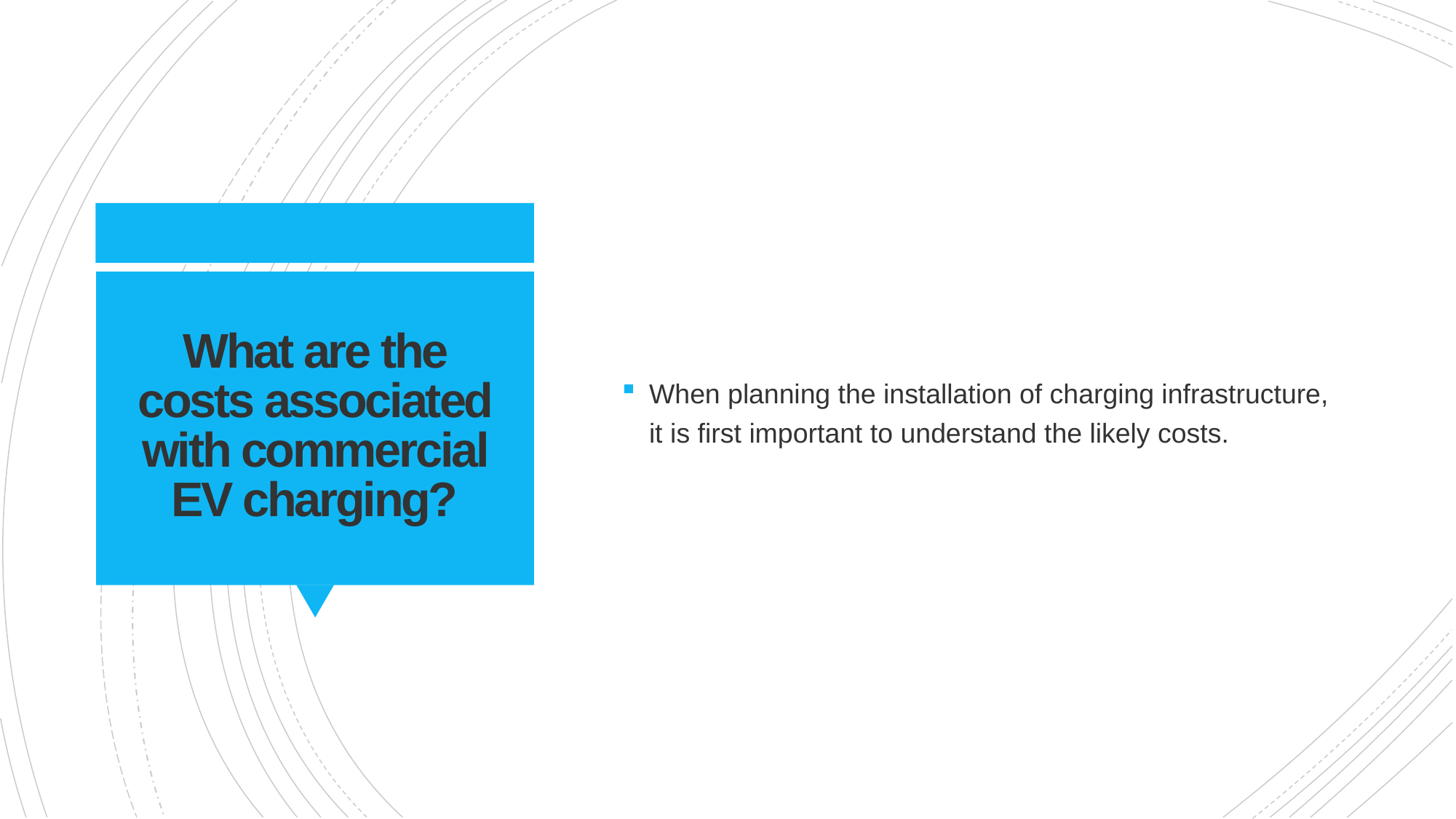

When planning the installation of charging infrastructure, it is first important to understand the likely costs.
# What are the costs associated with commercial EV charging?